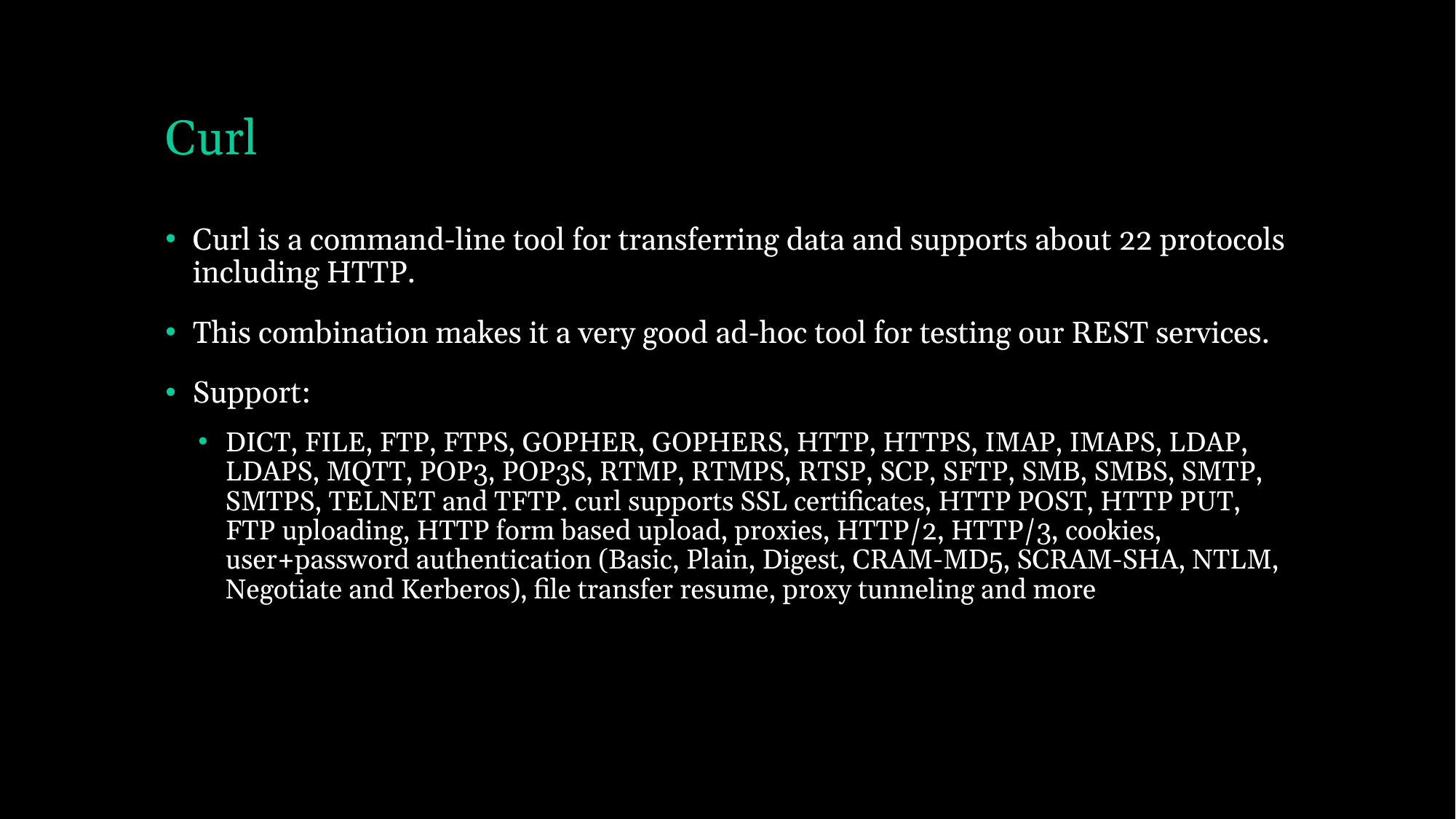

# Curl
Curl is a command-line tool for transferring data and supports about 22 protocols including HTTP.
This combination makes it a very good ad-hoc tool for testing our REST services.
Support:
DICT, FILE, FTP, FTPS, GOPHER, GOPHERS, HTTP, HTTPS, IMAP, IMAPS, LDAP, LDAPS, MQTT, POP3, POP3S, RTMP, RTMPS, RTSP, SCP, SFTP, SMB, SMBS, SMTP, SMTPS, TELNET and TFTP. curl supports SSL certificates, HTTP POST, HTTP PUT, FTP uploading, HTTP form based upload, proxies, HTTP/2, HTTP/3, cookies, user+password authentication (Basic, Plain, Digest, CRAM-MD5, SCRAM-SHA, NTLM, Negotiate and Kerberos), file transfer resume, proxy tunneling and more